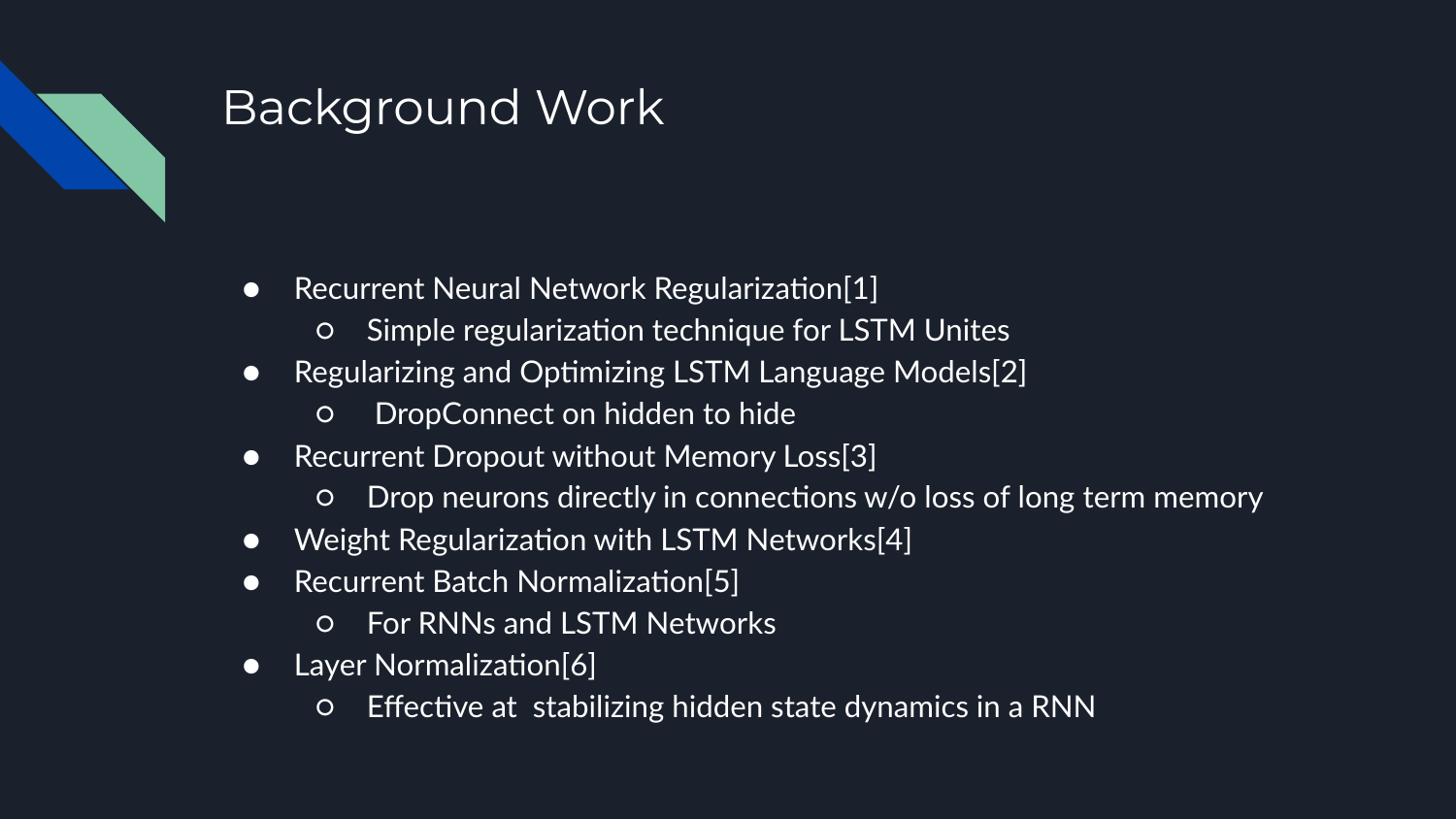

# Background Work
Recurrent Neural Network Regularization[1]
Simple regularization technique for LSTM Unites
Regularizing and Optimizing LSTM Language Models[2]
 DropConnect on hidden to hide
Recurrent Dropout without Memory Loss[3]
Drop neurons directly in connections w/o loss of long term memory
Weight Regularization with LSTM Networks[4]
Recurrent Batch Normalization[5]
For RNNs and LSTM Networks
Layer Normalization[6]
Effective at  stabilizing hidden state dynamics in a RNN